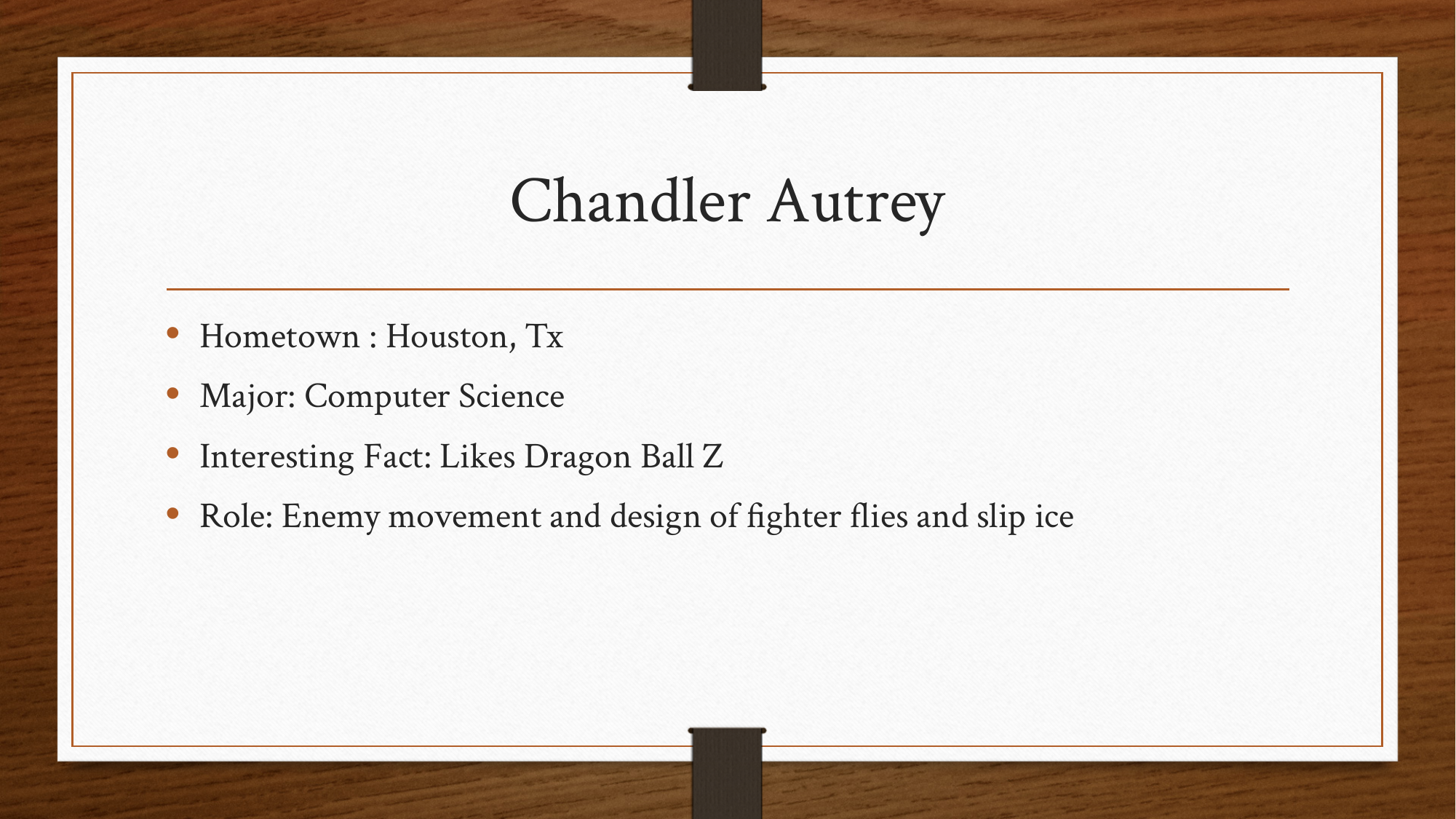

# Chandler Autrey
Hometown : Houston, Tx
Major: Computer Science
Interesting Fact: Likes Dragon Ball Z
Role: Enemy movement and design of fighter flies and slip ice